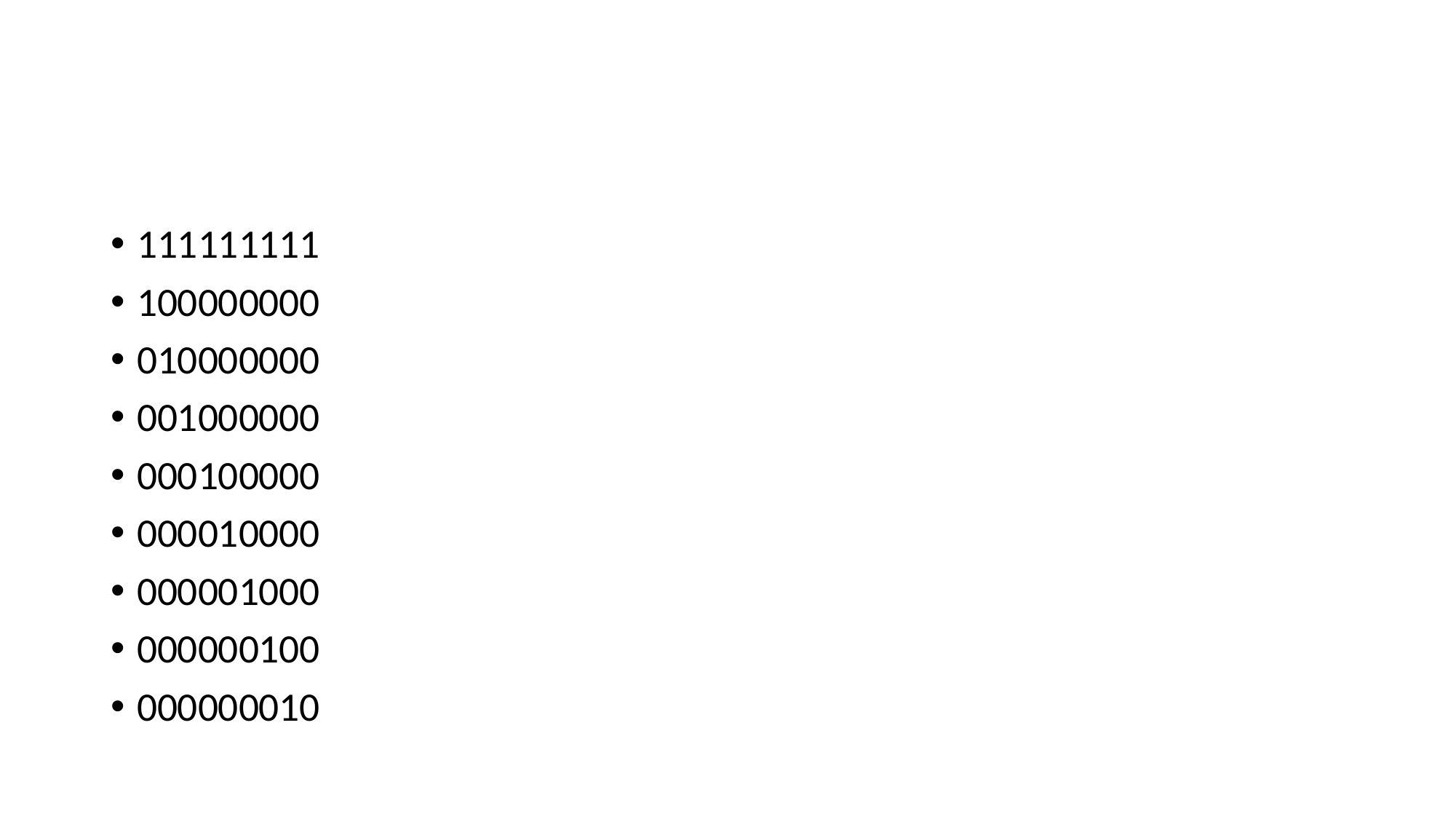

#
111111111
100000000
010000000
001000000
000100000
000010000
000001000
000000100
000000010